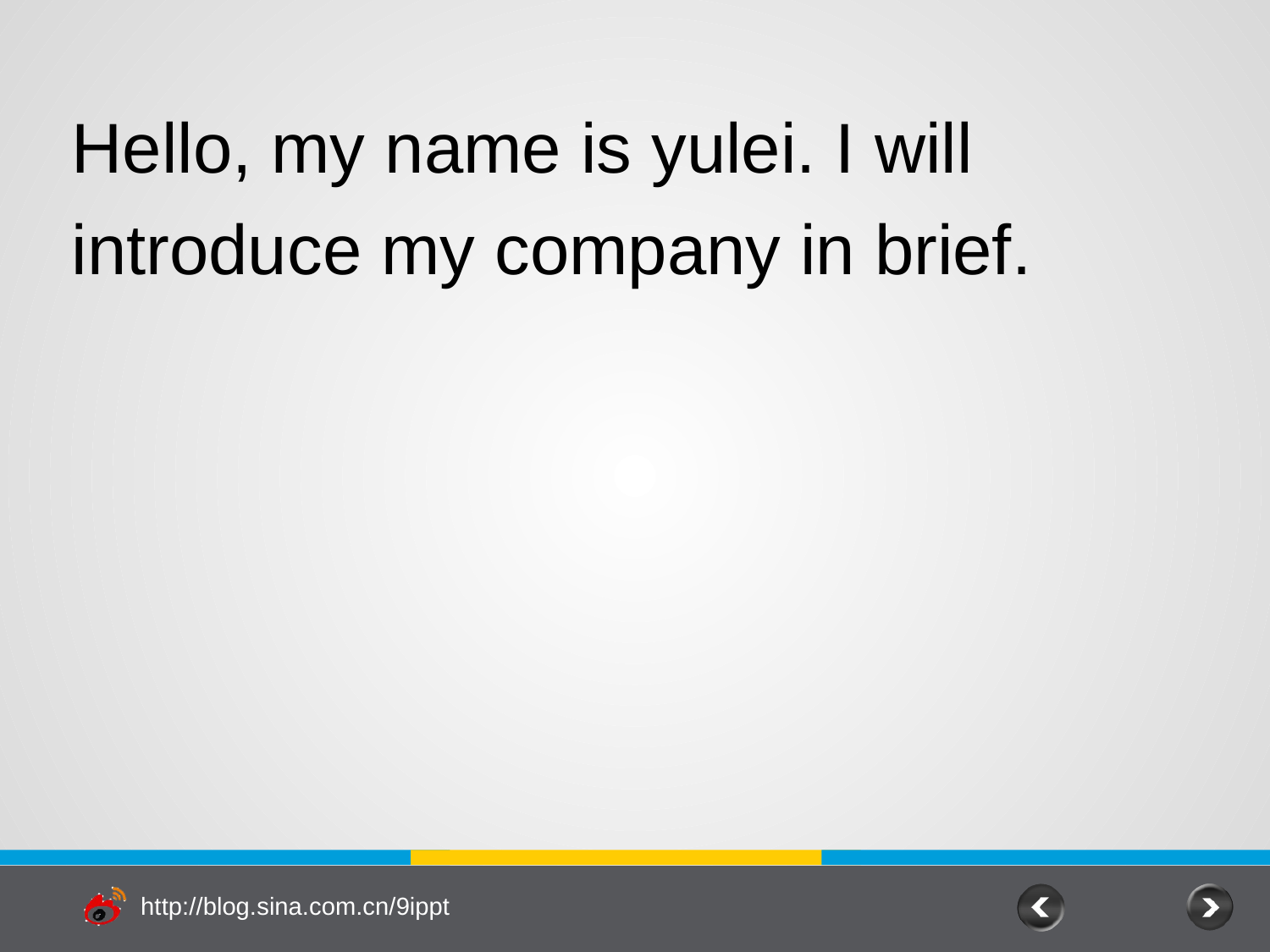

Hello, my name is yulei. I will introduce my company in brief.